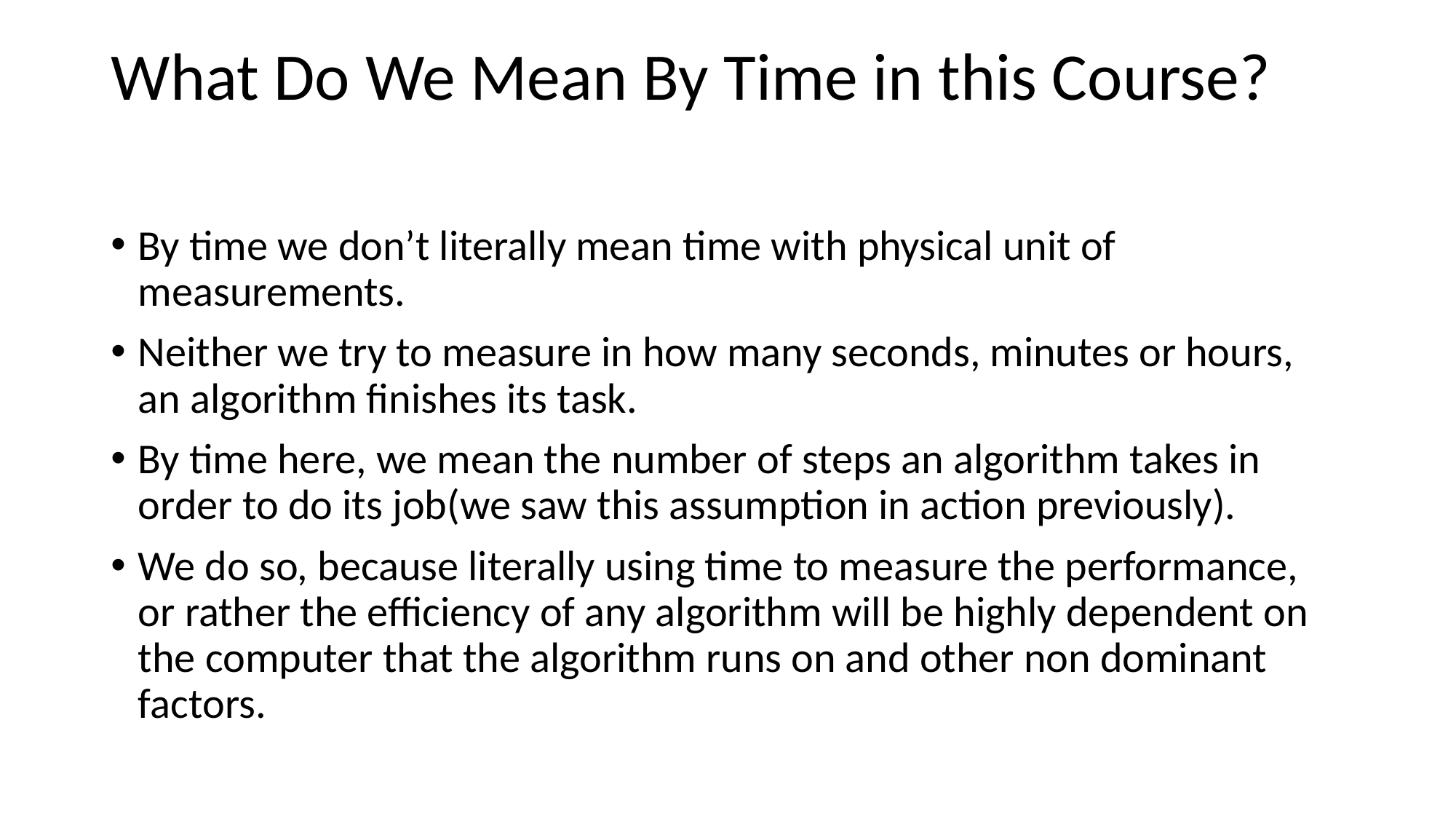

# What Do We Mean By Time in this Course?
By time we don’t literally mean time with physical unit of measurements.
Neither we try to measure in how many seconds, minutes or hours, an algorithm finishes its task.
By time here, we mean the number of steps an algorithm takes in order to do its job(we saw this assumption in action previously).
We do so, because literally using time to measure the performance, or rather the efficiency of any algorithm will be highly dependent on the computer that the algorithm runs on and other non dominant factors.